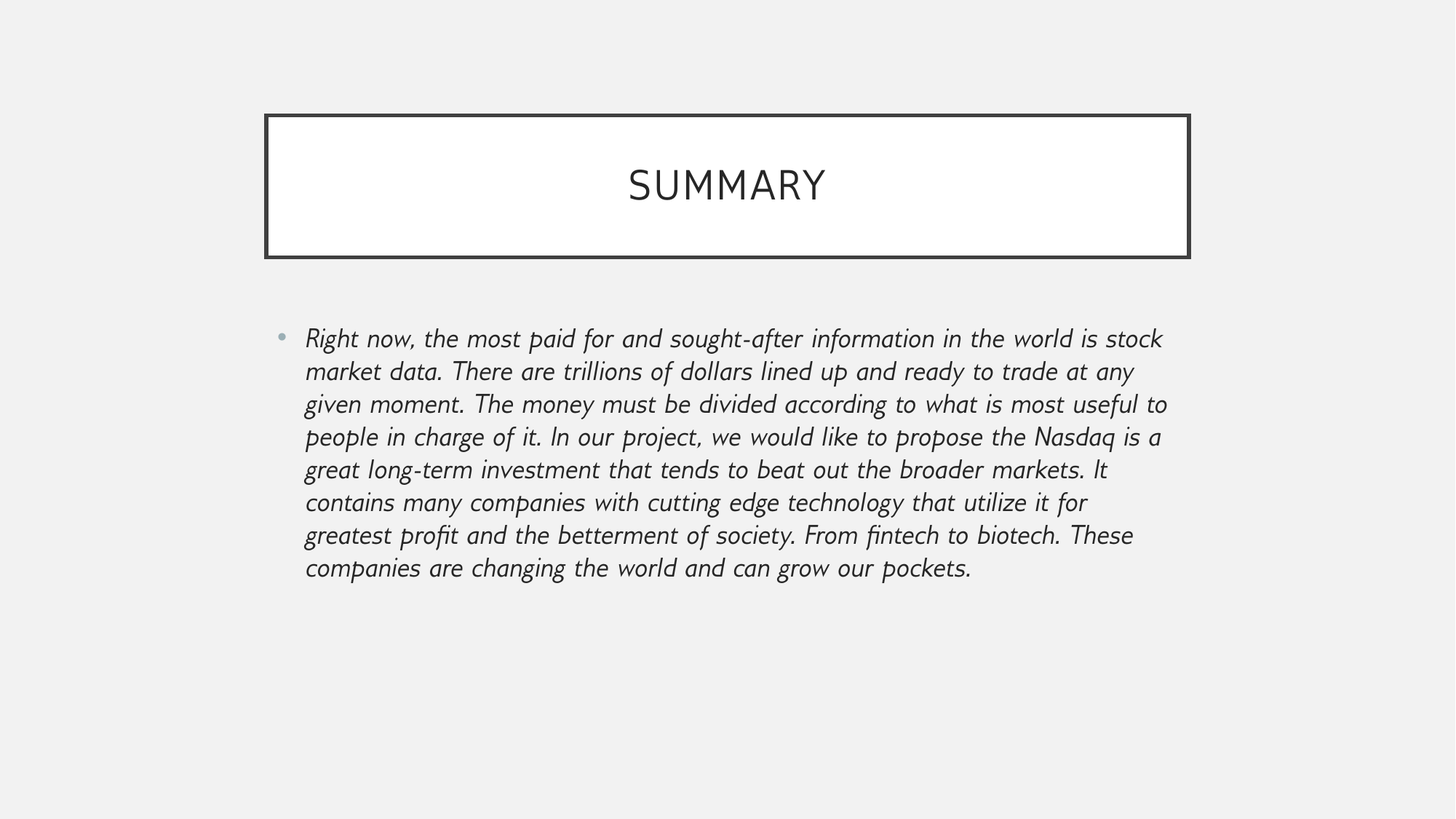

# Summary
Right now, the most paid for and sought-after information in the world is stock market data. There are trillions of dollars lined up and ready to trade at any given moment. The money must be divided according to what is most useful to people in charge of it. In our project, we would like to propose the Nasdaq is a great long-term investment that tends to beat out the broader markets. It contains many companies with cutting edge technology that utilize it for greatest profit and the betterment of society. From fintech to biotech. These companies are changing the world and can grow our pockets.